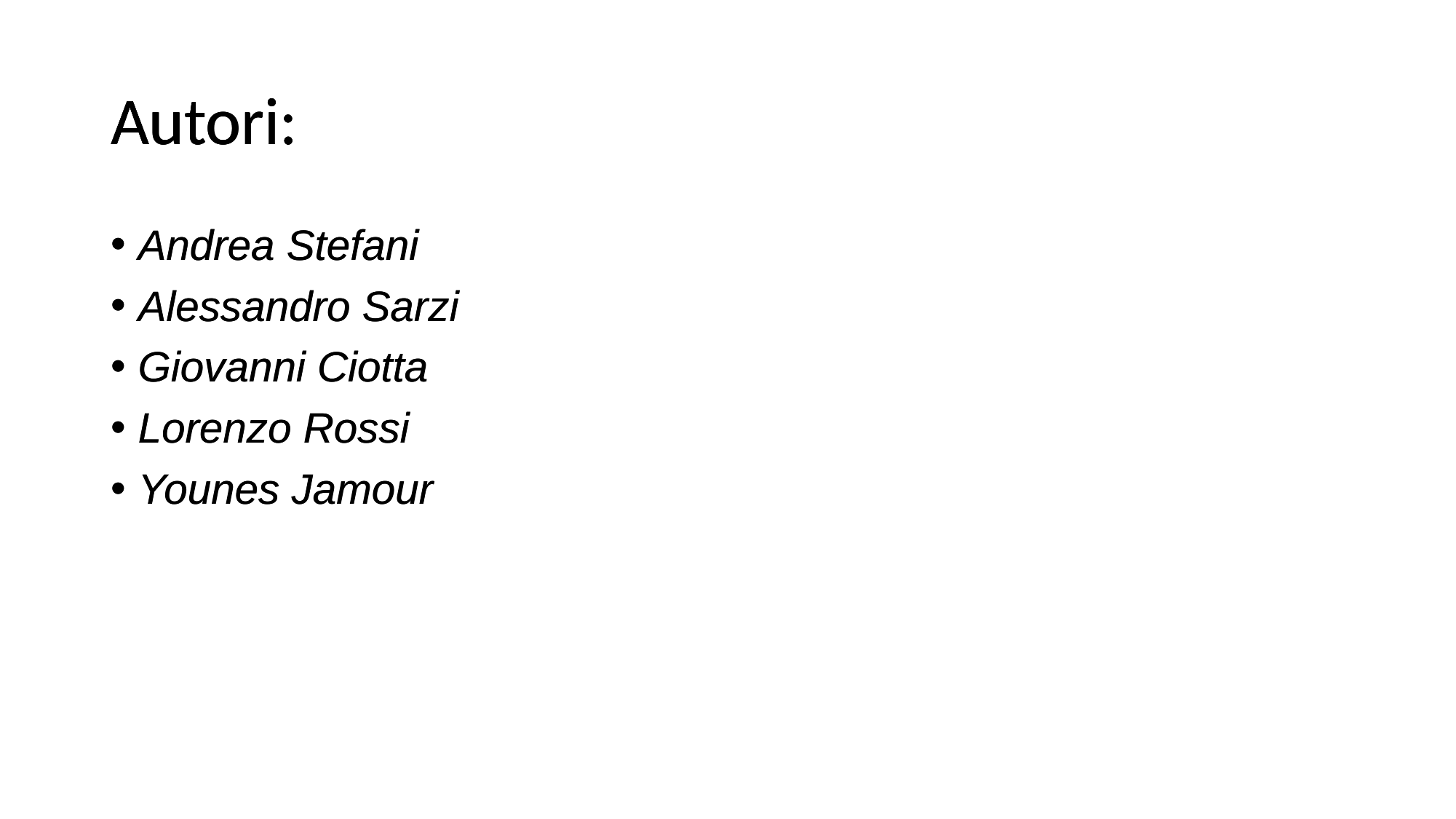

# Autori:
Autori:
Autori:
Andrea Stefani
Alessandro Sarzi
Giovanni Ciotta
Lorenzo Rossi
Younes Jamour
Andrea Stefani
Alessandro Sarzi
Giovanni Ciotta
Lorenzo Rossi
Younes Jamour